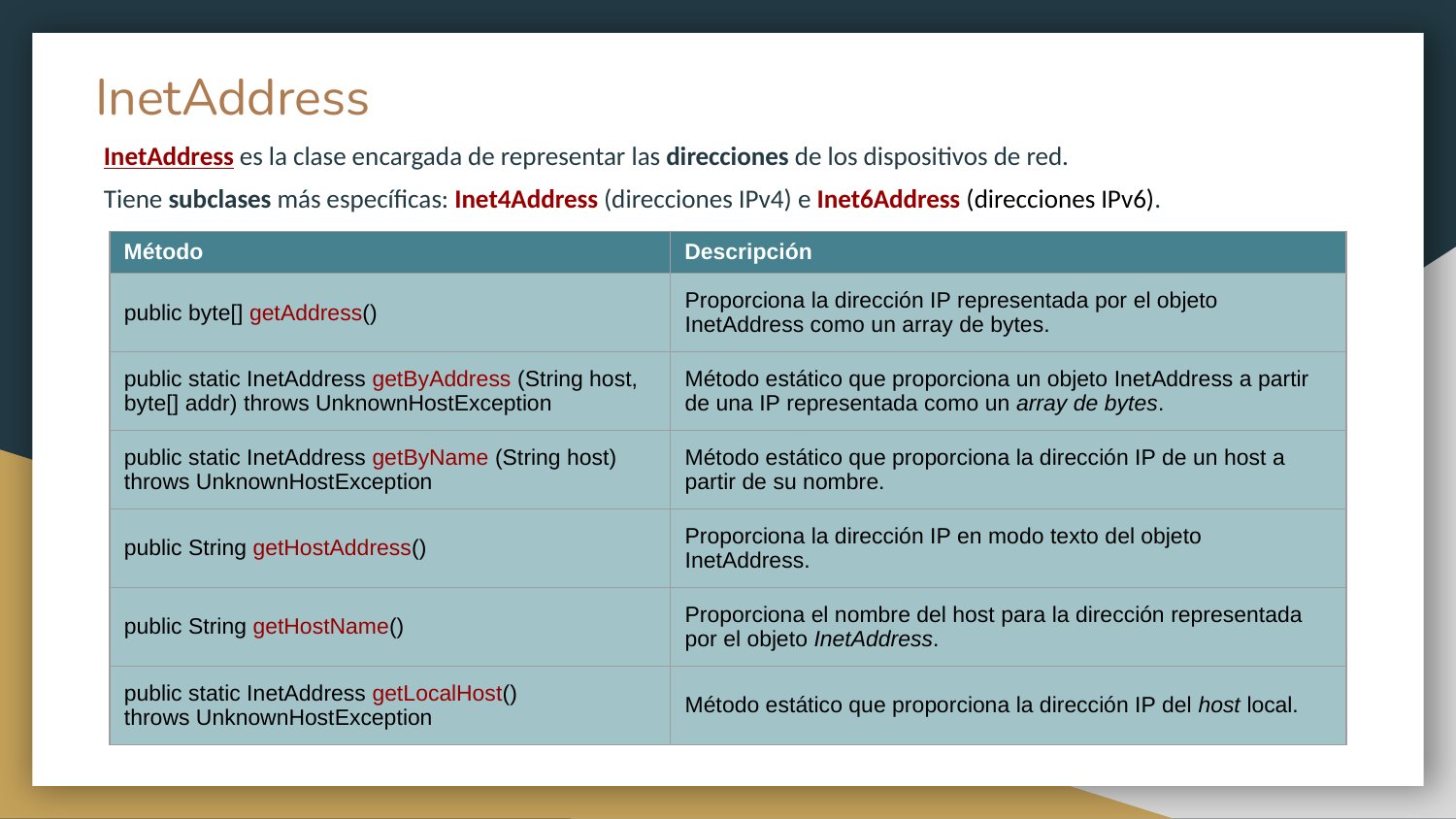

# InetAddress
InetAddress es la clase encargada de representar las direcciones de los dispositivos de red.
Tiene subclases más específicas: Inet4Address (direcciones IPv4) e Inet6Address (direcciones IPv6).
| Método | Descripción |
| --- | --- |
| public byte[] getAddress() | Proporciona la dirección IP representada por el objeto InetAddress como un array de bytes. |
| public static InetAddress getByAddress (String host, byte[] addr) throws UnknownHostException | Método estático que proporciona un objeto InetAddress a partir de una IP representada como un array de bytes. |
| public static InetAddress getByName (String host) throws UnknownHostException | Método estático que proporciona la dirección IP de un host a partir de su nombre. |
| public String getHostAddress() | Proporciona la dirección IP en modo texto del objeto InetAddress. |
| public String getHostName() | Proporciona el nombre del host para la dirección representada por el objeto InetAddress. |
| public static InetAddress getLocalHost() throws UnknownHostException | Método estático que proporciona la dirección IP del host local. |